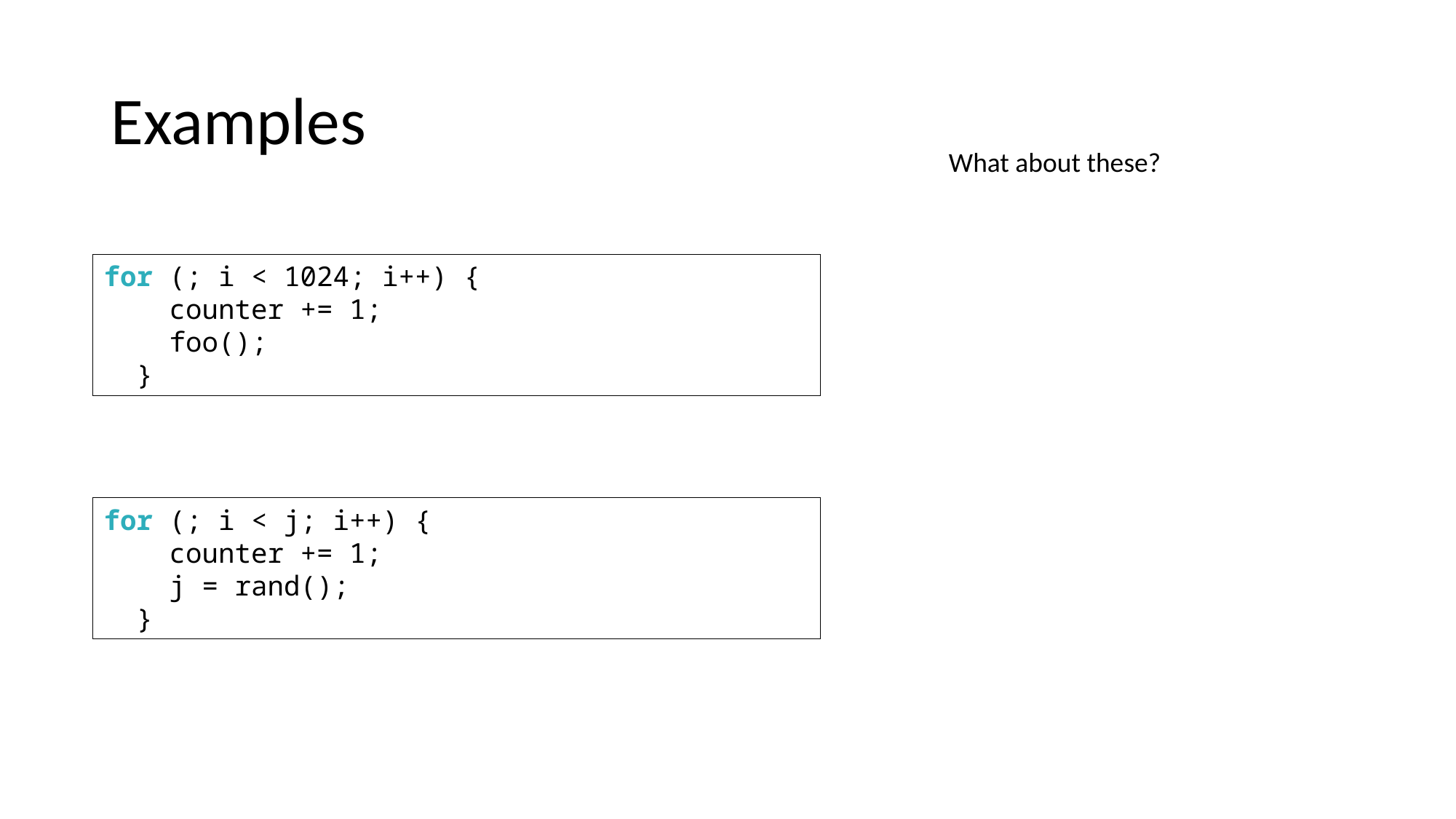

# Examples
What about these?
for (; i < 1024; i++) {
    counter += 1;
    foo();
  }
for (; i < j; i++) {
    counter += 1;
    j = rand();
  }